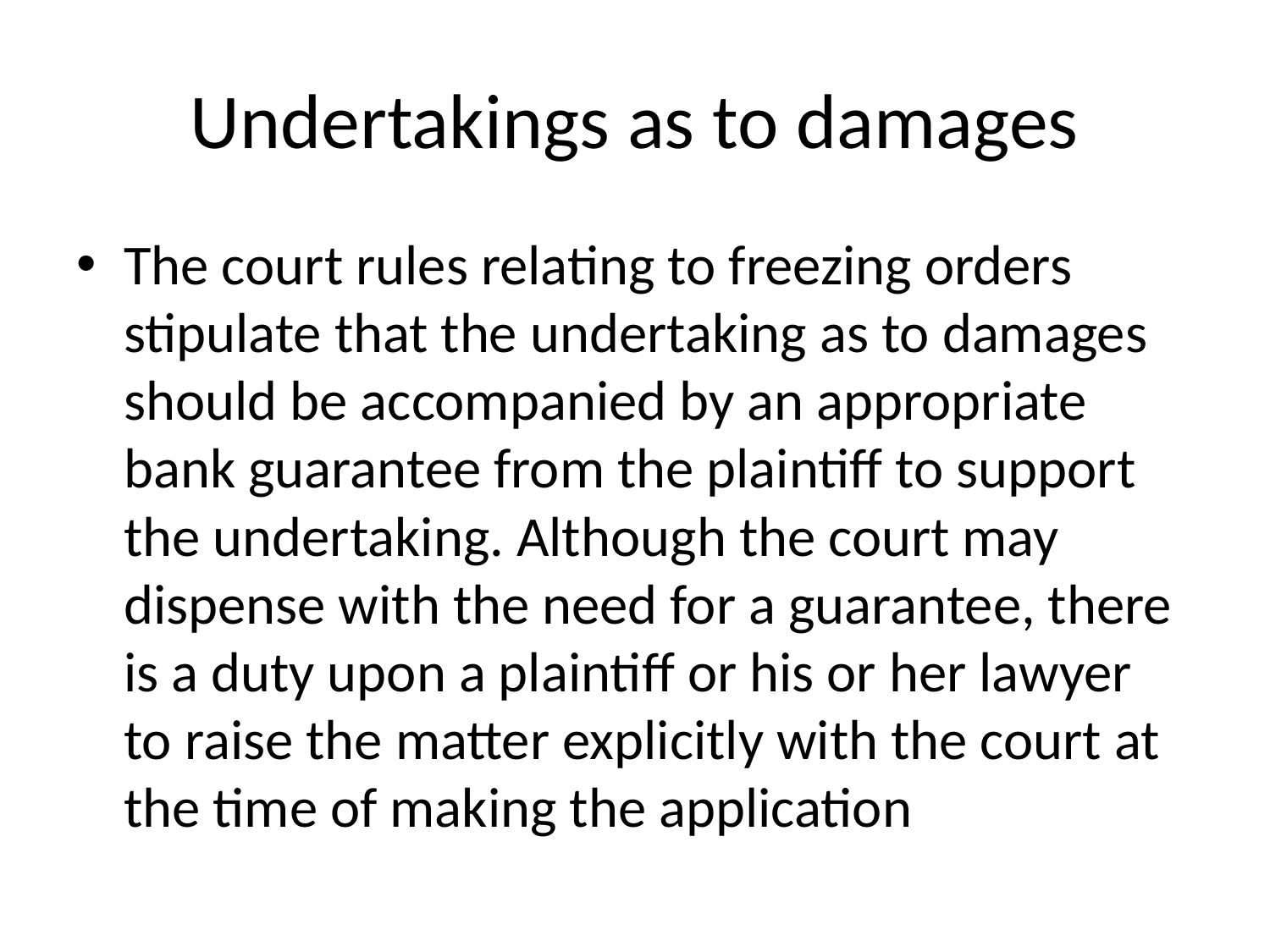

# Undertakings as to damages
The court rules relating to freezing orders stipulate that the undertaking as to damages should be accompanied by an appropriate bank guarantee from the plaintiff to support the undertaking. Although the court may dispense with the need for a guarantee, there is a duty upon a plaintiff or his or her lawyer to raise the matter explicitly with the court at the time of making the application